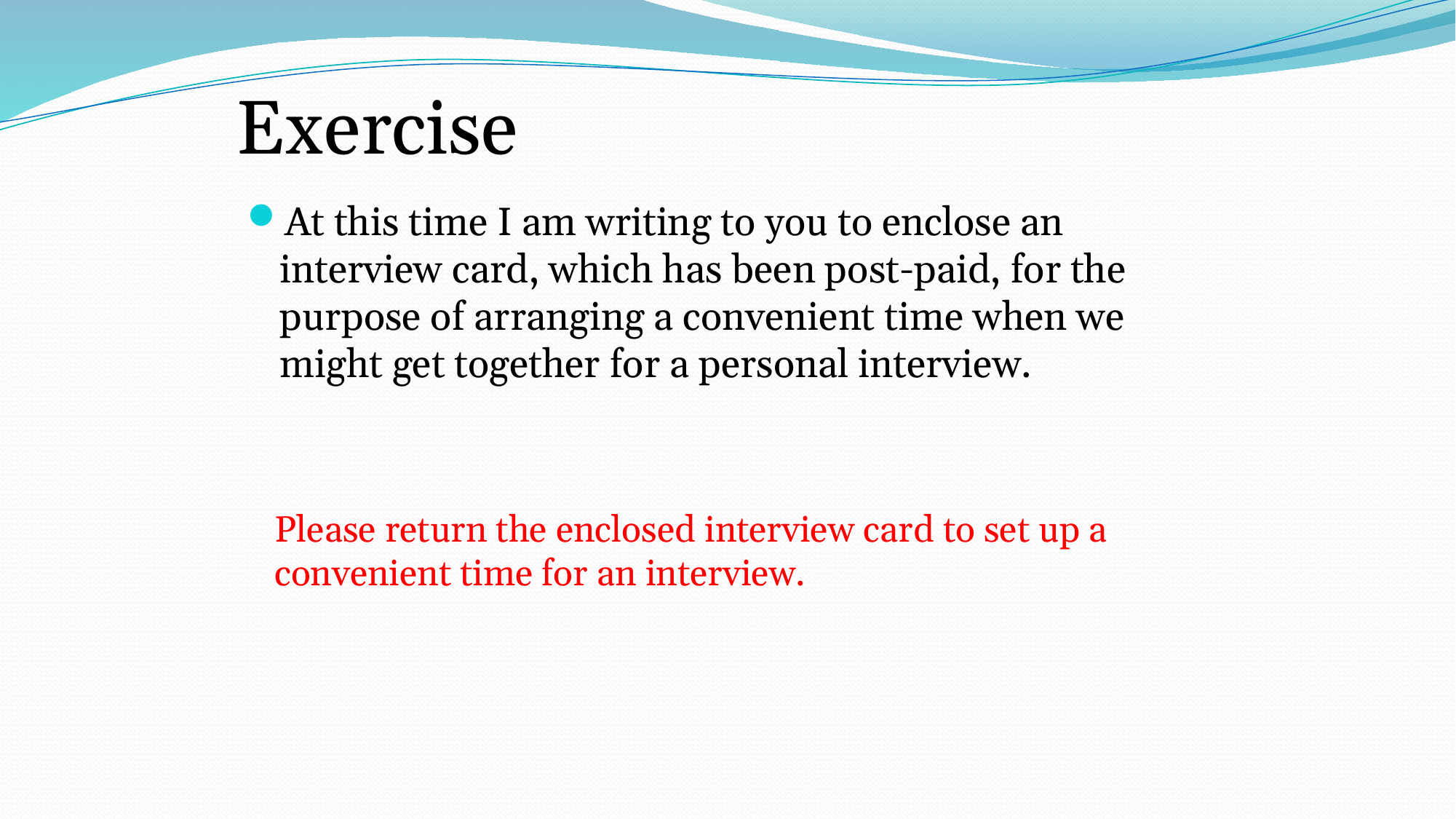

# Exercise
At this time I am writing to you to enclose an interview card, which has been post-paid, for the purpose of arranging a convenient time when we might get together for a personal interview.
Please return the enclosed interview card to set up a convenient time for an interview.